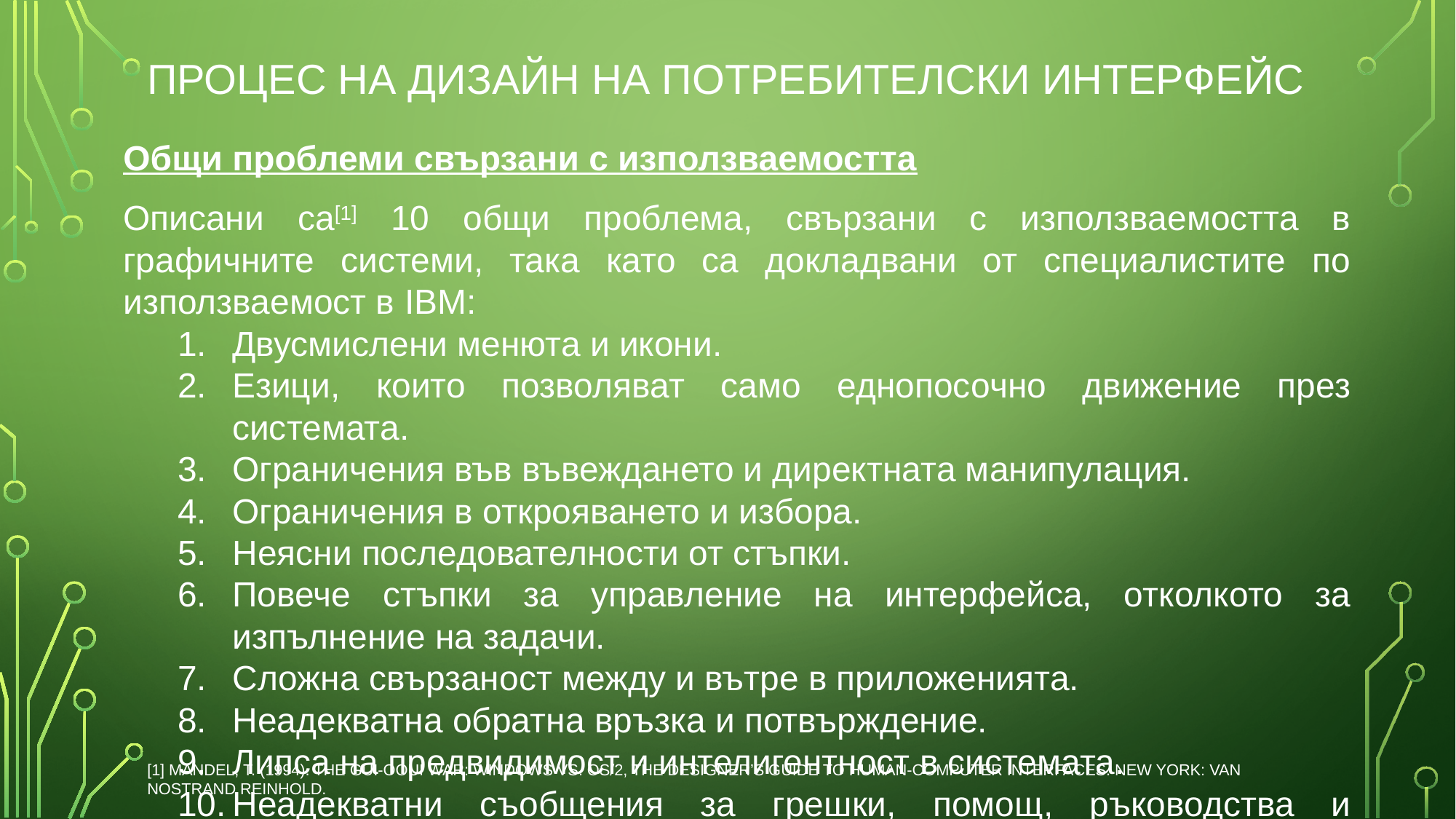

# Процес на дизайн на потребителски интерфейс
Общи проблеми свързани с използваемостта
Описани са[1] 10 общи проблема, свързани с използваемостта в графичните системи, така като са докладвани от специалистите по използваемост в IBM:
Двусмислени менюта и икони.
Езици, които позволяват само еднопосочно движение през системата.
Ограничения във въвеждането и директната манипулация.
Ограничения в открояването и избора.
Неясни последователности от стъпки.
Повече стъпки за управление на интерфейса, отколкото за изпълнение на задачи.
Сложна свързаност между и вътре в приложенията.
Неадекватна обратна връзка и потвърждение.
Липса на предвидимост и интелигентност в системата.
Неадекватни съобщения за грешки, помощ, ръководства и документация.
[1] Mandel, T. (1994). The GUI-OOUI War: Windows vs. OS/2, the Designer’s Guide to Human-Computer Interfaces. New York: Van Nostrand Reinhold.